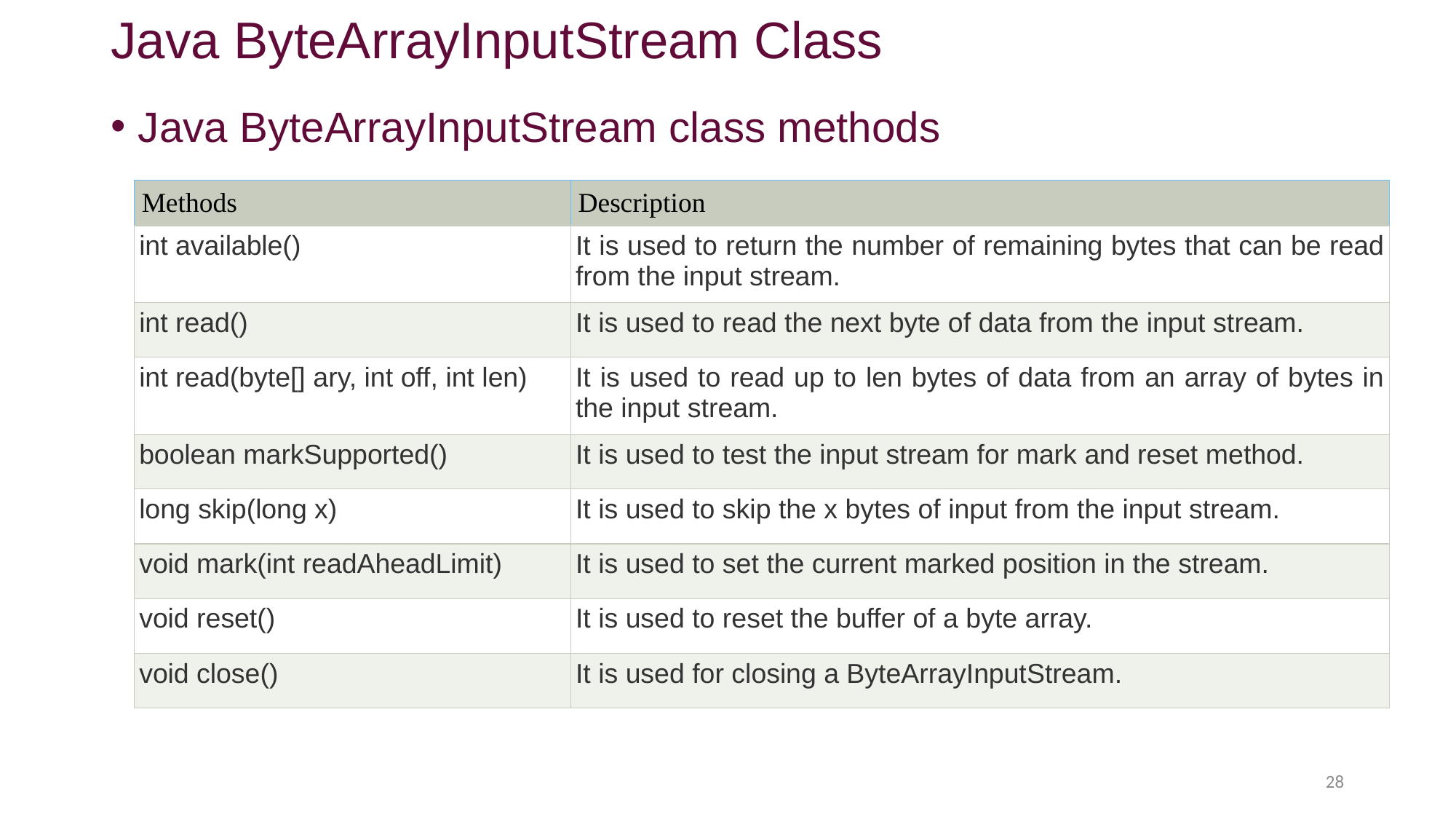

# Java ByteArrayInputStream Class
Java ByteArrayInputStream class methods

| Methods | Description |
| --- | --- |
| int available() | It is used to return the number of remaining bytes that can be read from the input stream. |
| int read() | It is used to read the next byte of data from the input stream. |
| int read(byte[] ary, int off, int len) | It is used to read up to len bytes of data from an array of bytes in the input stream. |
| boolean markSupported() | It is used to test the input stream for mark and reset method. |
| long skip(long x) | It is used to skip the x bytes of input from the input stream. |
| void mark(int readAheadLimit) | It is used to set the current marked position in the stream. |
| void reset() | It is used to reset the buffer of a byte array. |
| void close() | It is used for closing a ByteArrayInputStream. |
28